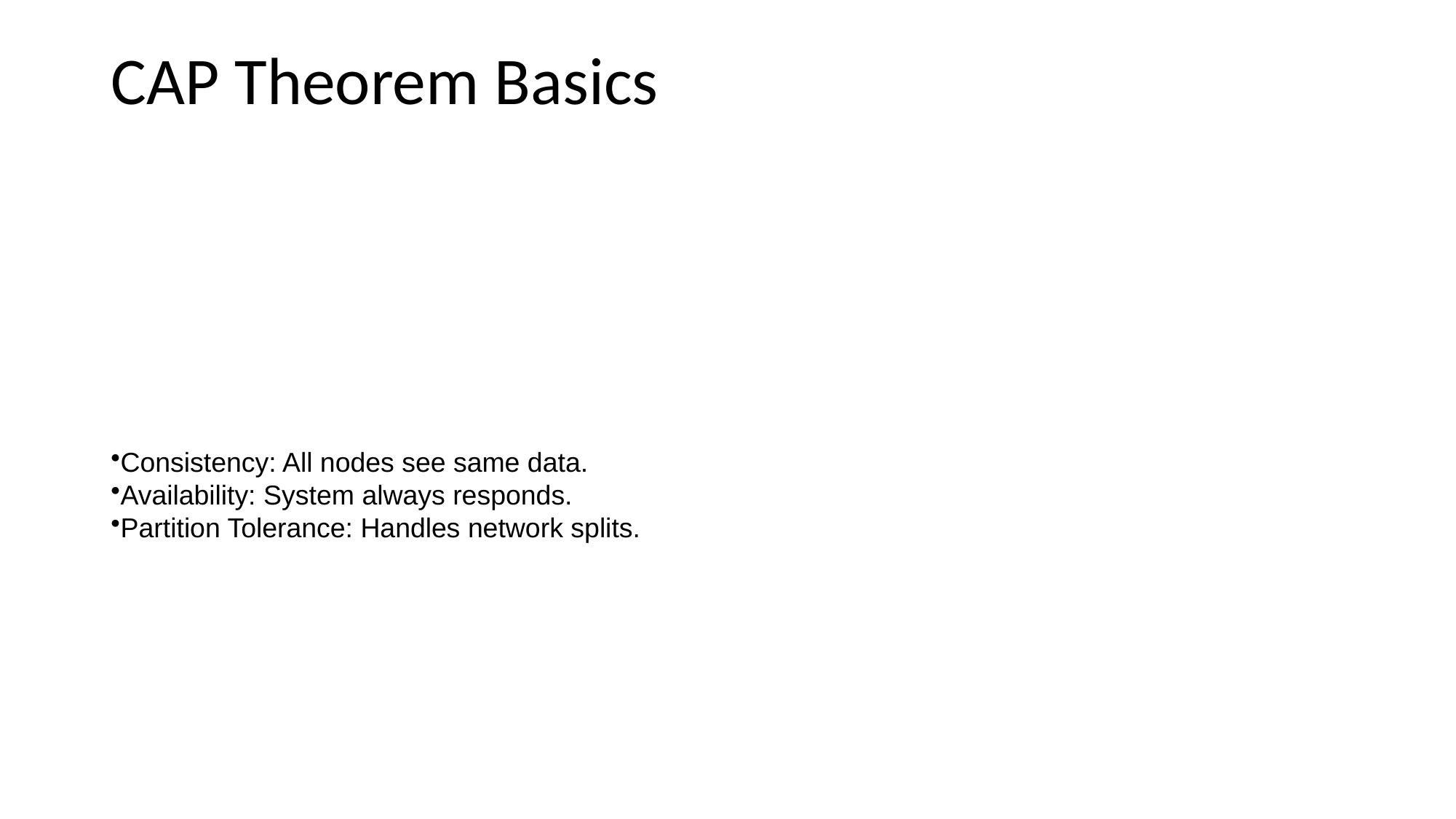

# CAP Theorem Basics

Consistency: All nodes see same data.
Availability: System always responds.
Partition Tolerance: Handles network splits.